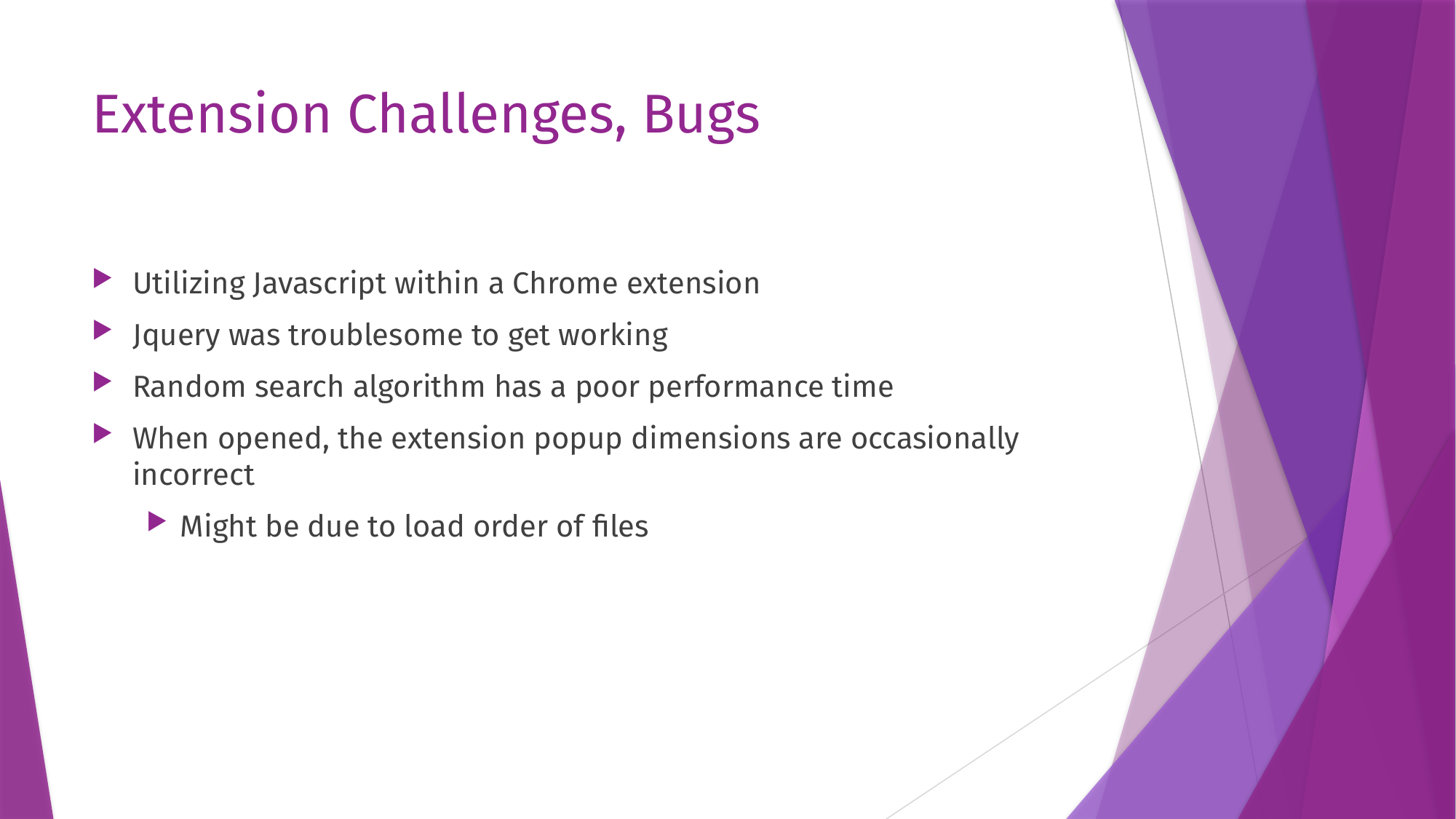

# Extension Challenges, Bugs
Utilizing Javascript within a Chrome extension
Jquery was troublesome to get working
Random search algorithm has a poor performance time
When opened, the extension popup dimensions are occasionally incorrect
Might be due to load order of files